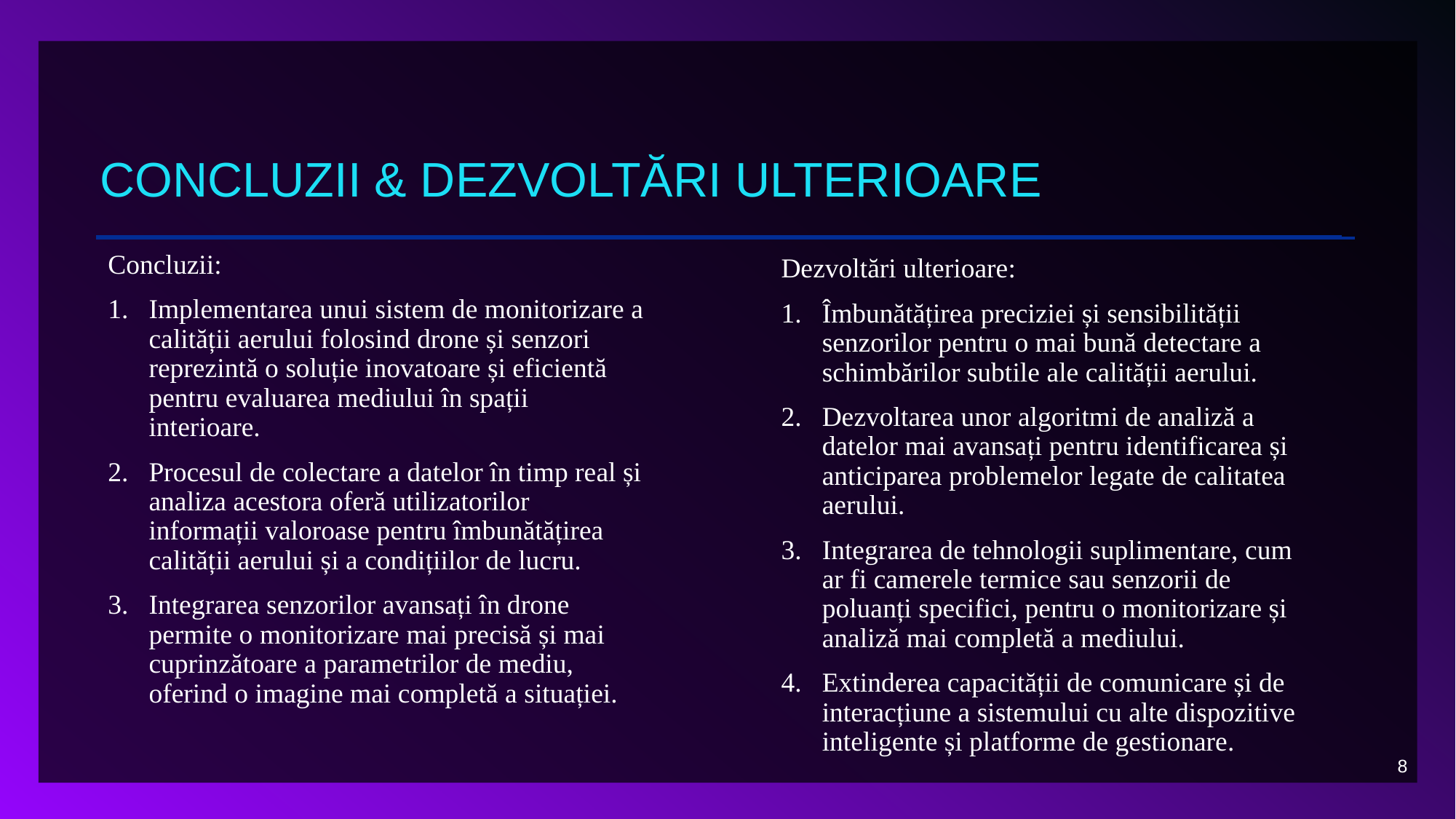

# Concluzii & Dezvoltări ulterioare
Concluzii:
Implementarea unui sistem de monitorizare a calității aerului folosind drone și senzori reprezintă o soluție inovatoare și eficientă pentru evaluarea mediului în spații interioare.
Procesul de colectare a datelor în timp real și analiza acestora oferă utilizatorilor informații valoroase pentru îmbunătățirea calității aerului și a condițiilor de lucru.
Integrarea senzorilor avansați în drone permite o monitorizare mai precisă și mai cuprinzătoare a parametrilor de mediu, oferind o imagine mai completă a situației.
Dezvoltări ulterioare:
Îmbunătățirea preciziei și sensibilității senzorilor pentru o mai bună detectare a schimbărilor subtile ale calității aerului.
Dezvoltarea unor algoritmi de analiză a datelor mai avansați pentru identificarea și anticiparea problemelor legate de calitatea aerului.
Integrarea de tehnologii suplimentare, cum ar fi camerele termice sau senzorii de poluanți specifici, pentru o monitorizare și analiză mai completă a mediului.
Extinderea capacității de comunicare și de interacțiune a sistemului cu alte dispozitive inteligente și platforme de gestionare.
8